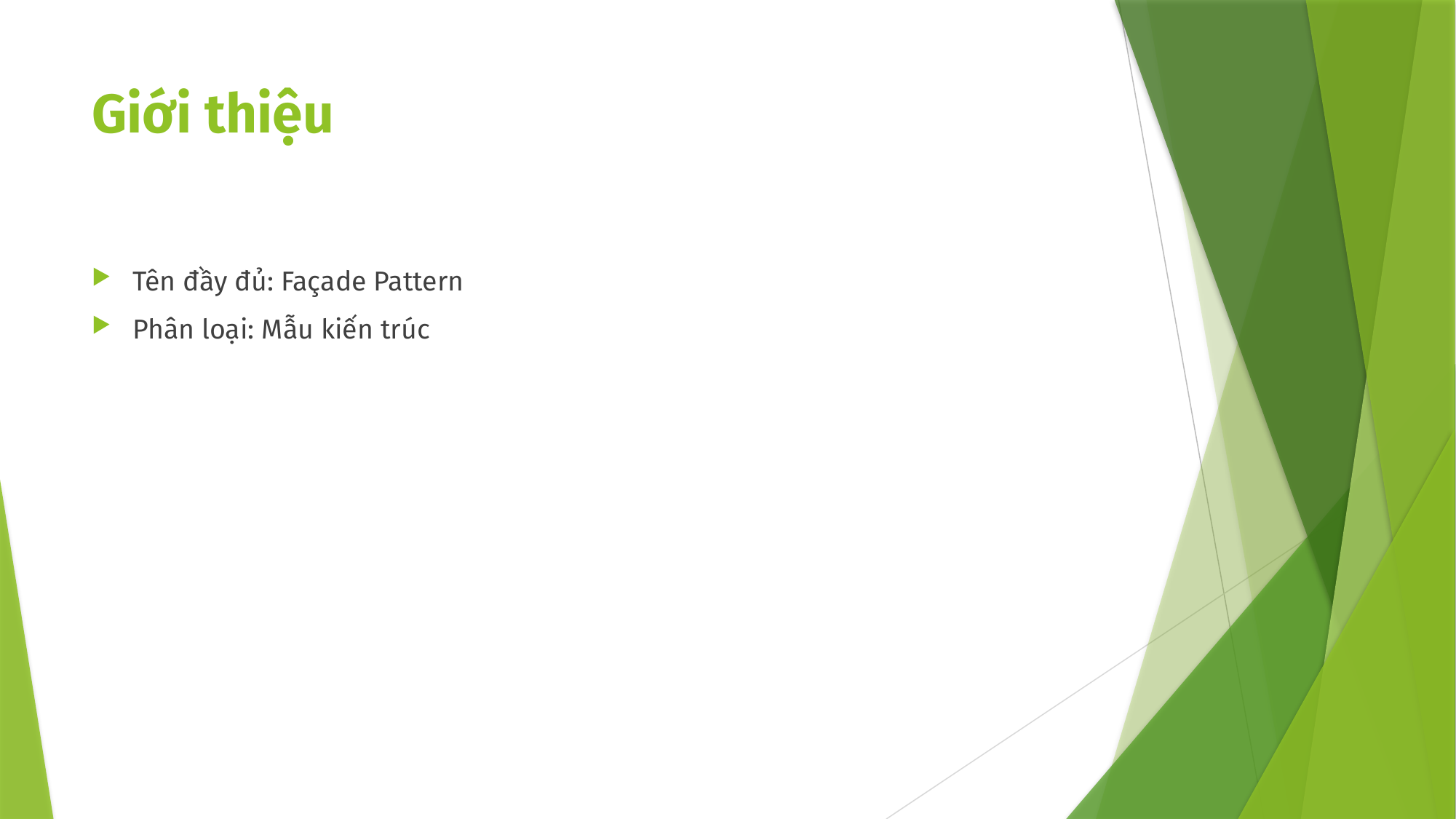

# Giới thiệu
Tên đầy đủ: Façade Pattern
Phân loại: Mẫu kiến trúc